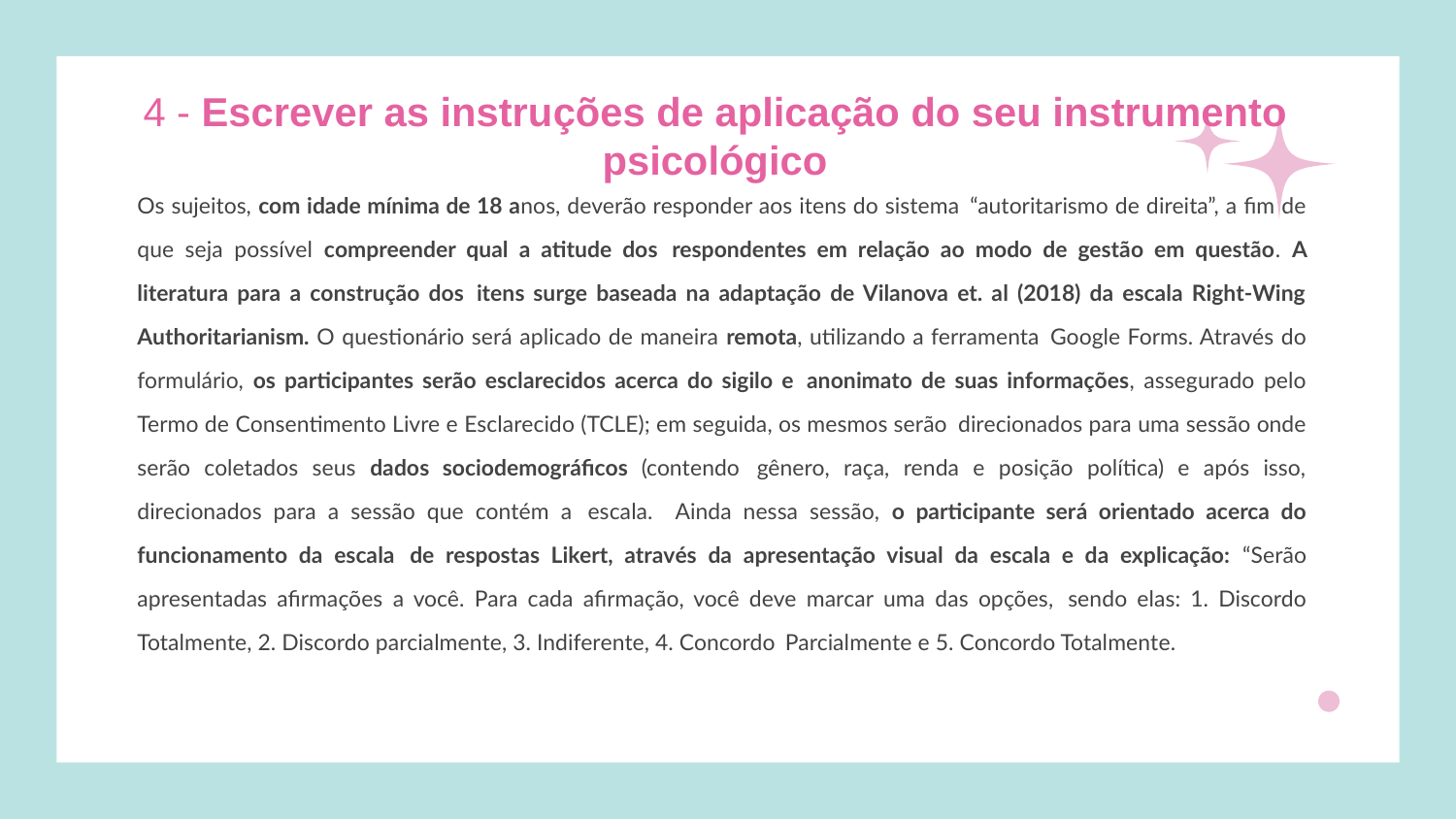

# 4 - Escrever as instruções de aplicação do seu instrumento psicológico
Os sujeitos, com idade mínima de 18 anos, deverão responder aos itens do sistema “autoritarismo de direita”, a fim de que seja possível compreender qual a atitude dos respondentes em relação ao modo de gestão em questão. A literatura para a construção dos itens surge baseada na adaptação de Vilanova et. al (2018) da escala Right-Wing Authoritarianism. O questionário será aplicado de maneira remota, utilizando a ferramenta Google Forms. Através do formulário, os participantes serão esclarecidos acerca do sigilo e anonimato de suas informações, assegurado pelo Termo de Consentimento Livre e Esclarecido (TCLE); em seguida, os mesmos serão direcionados para uma sessão onde serão coletados seus dados sociodemográficos (contendo gênero, raça, renda e posição política) e após isso, direcionados para a sessão que contém a escala.  Ainda nessa sessão, o participante será orientado acerca do funcionamento da escala de respostas Likert, através da apresentação visual da escala e da explicação: “Serão apresentadas afirmações a você. Para cada afirmação, você deve marcar uma das opções, sendo elas: 1. Discordo Totalmente, 2. Discordo parcialmente, 3. Indiferente, 4. Concordo Parcialmente e 5. Concordo Totalmente.